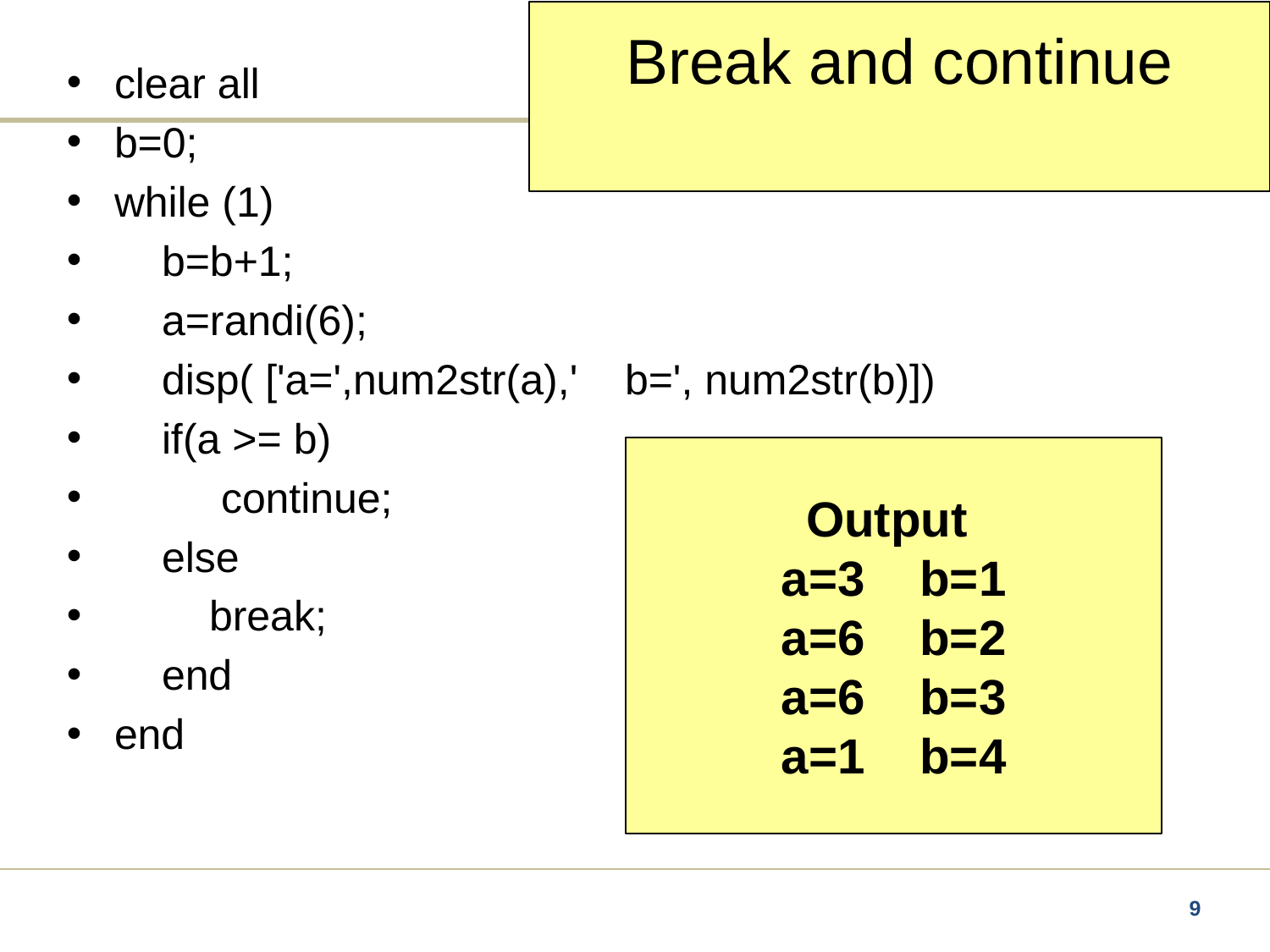

Break and continue

clear all
b=0;
while (1)
    b=b+1;
    a=randi(6);
    disp( ['a=',num2str(a),'    b=', num2str(b)])
    if(a >= b)
         continue;
    else
        break;
    end
end

Output
a=3    b=1
a=6    b=2
a=6    b=3
a=1    b=4
9